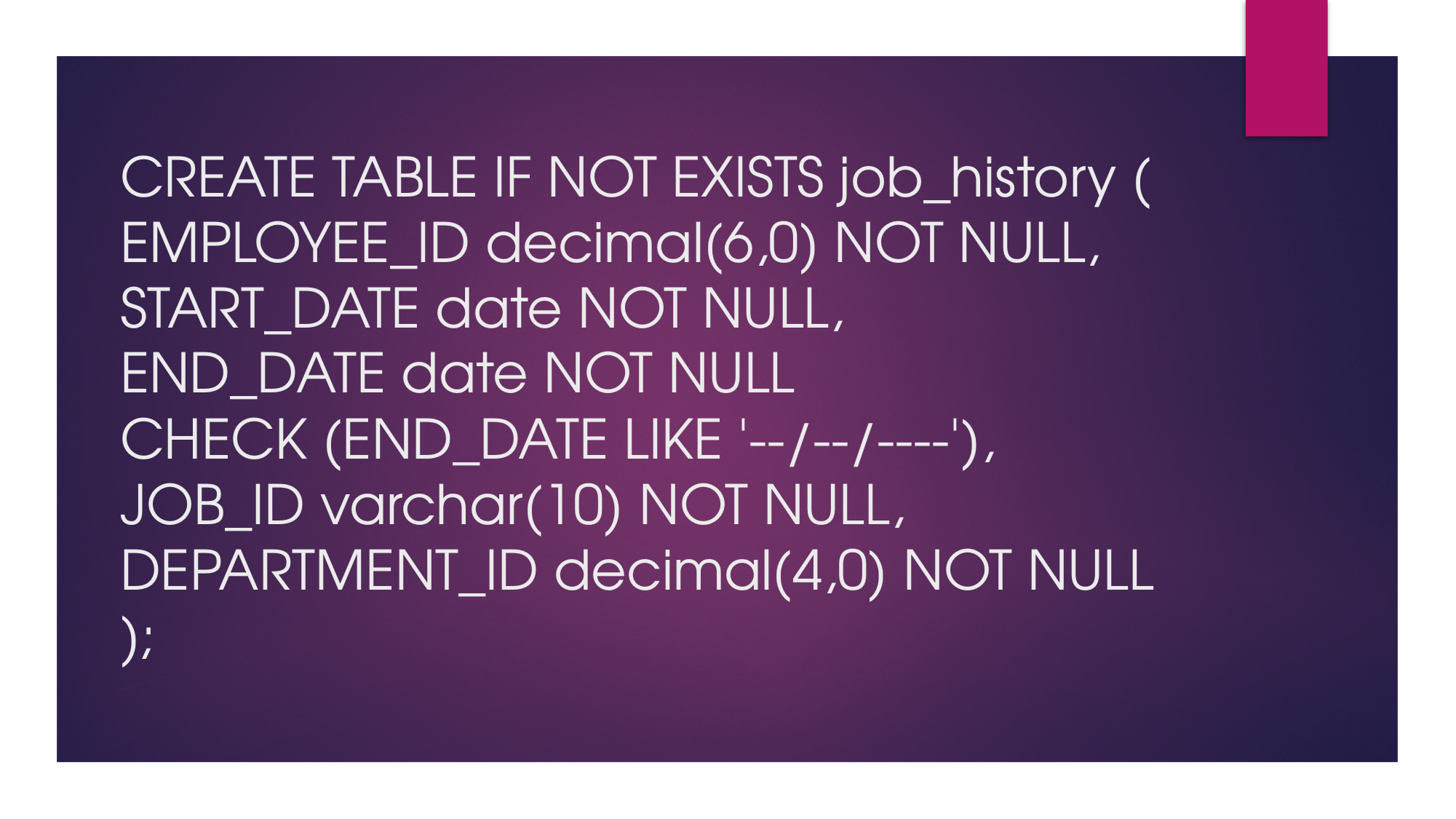

# CREATE TABLE IF NOT EXISTS job_history ( EMPLOYEE_ID decimal(6,0) NOT NULL, START_DATE date NOT NULL, END_DATE date NOT NULL CHECK (END_DATE LIKE '--/--/----'), JOB_ID varchar(10) NOT NULL, DEPARTMENT_ID decimal(4,0) NOT NULL );